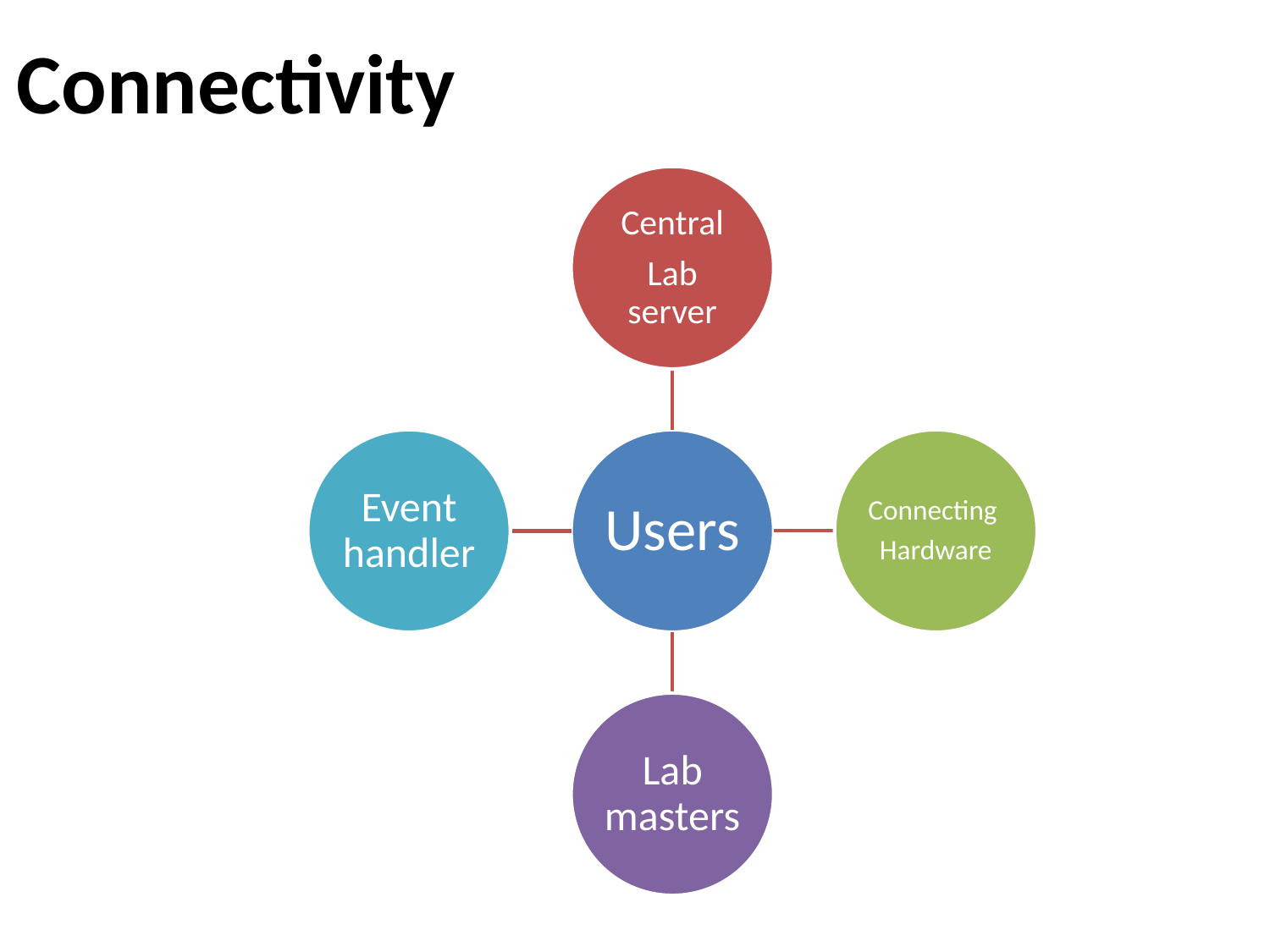

Connectivity
Users

Central
Lab server

Connecting
Hardware

Lab masters

Event handler